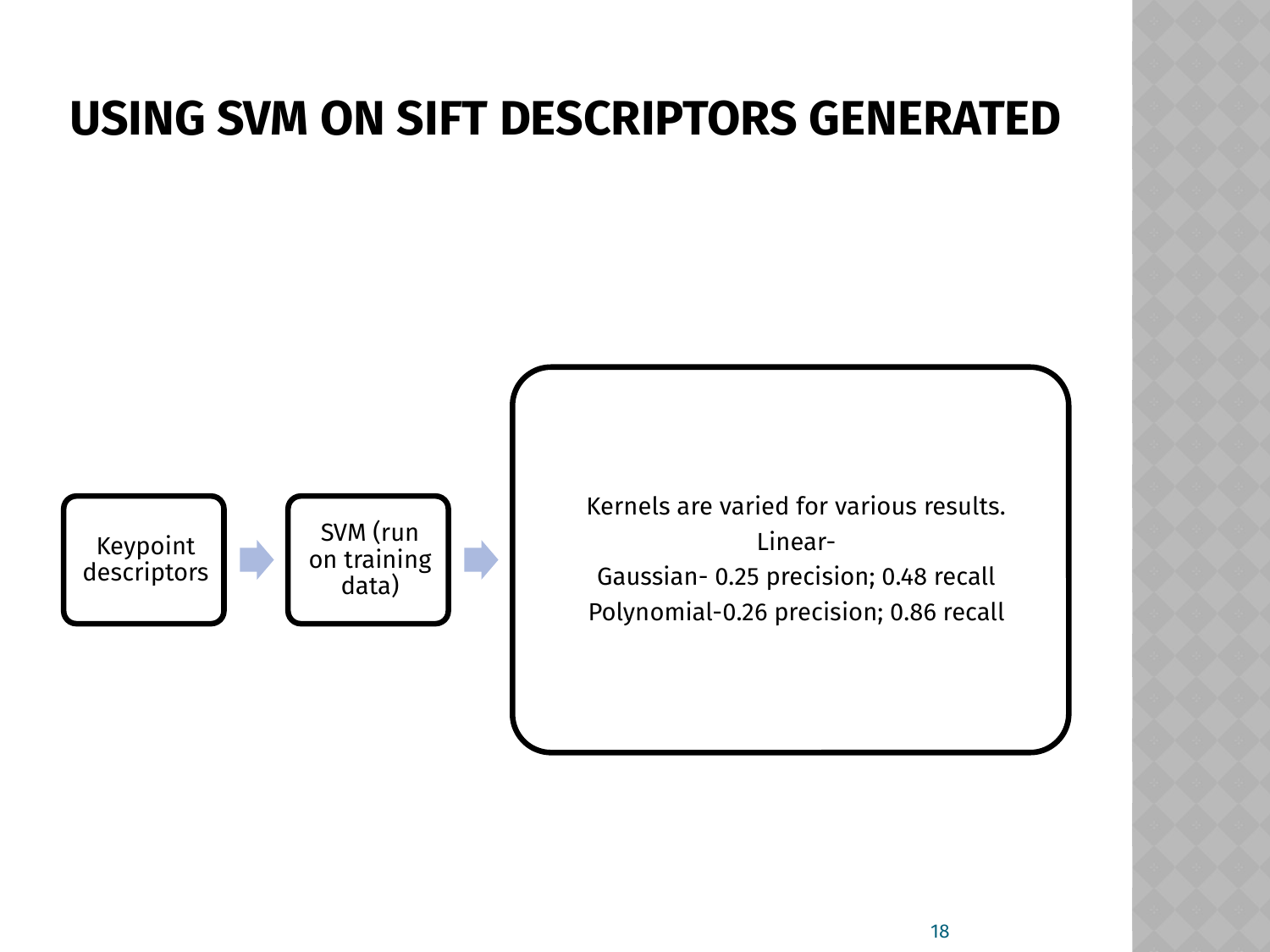

# Using SVM on SIFT Descriptors generated
Keypoint descriptors

SVM (run on training data)

Kernels are varied for various results.
Linear-
Gaussian- 0.25 precision; 0.48 recall
Polynomial-0.26 precision; 0.86 recall
18